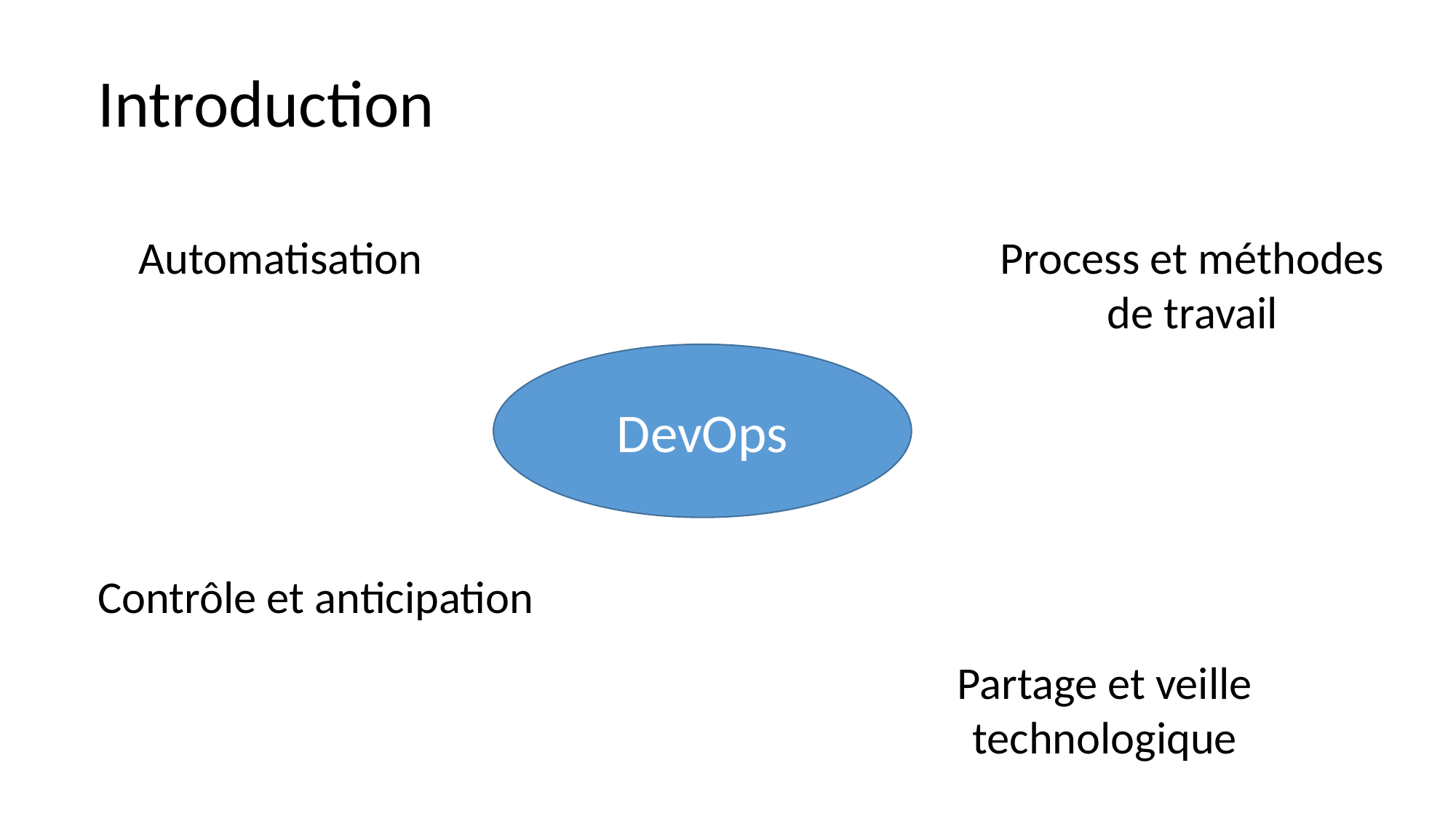

Introduction
Automatisation
Process et méthodes de travail
DevOps
Contrôle et anticipation
Partage et veille technologique